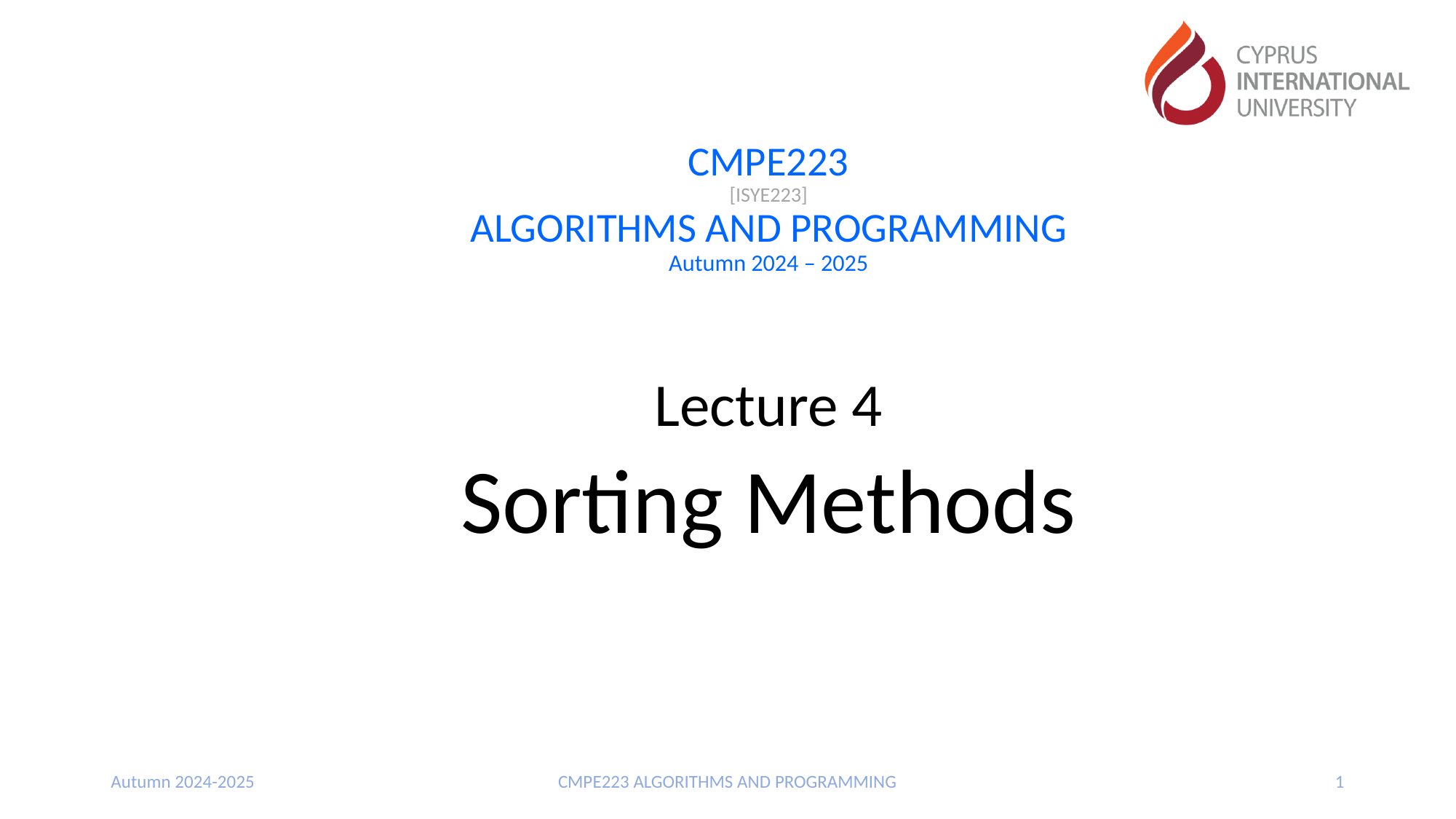

# CMPE223 [ISYE223] ALGORITHMS AND PROGRAMMING Autumn 2024 – 2025
Lecture 4
Sorting Methods
Autumn 2024-2025
CMPE223 ALGORITHMS AND PROGRAMMING
1